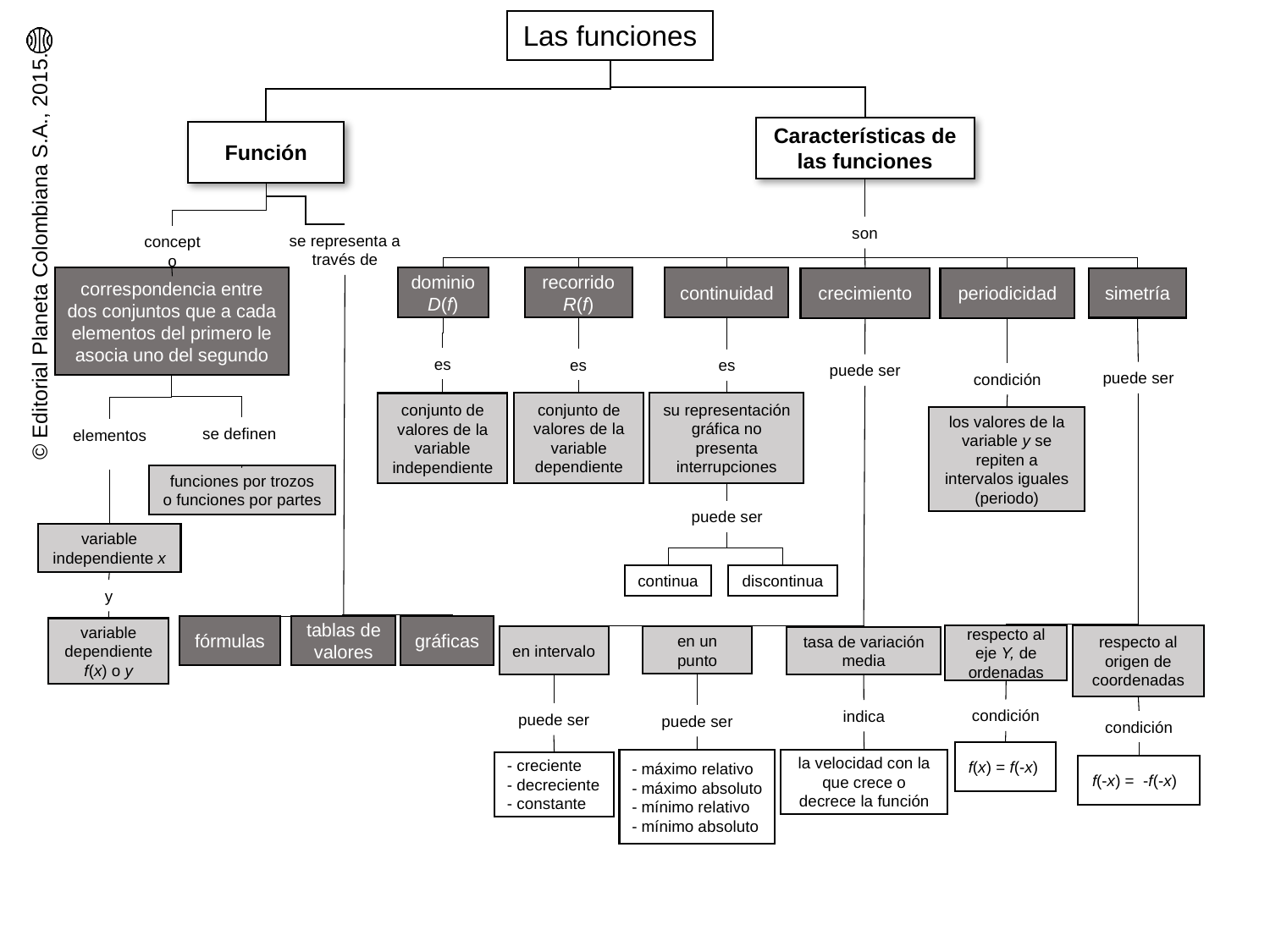

Las funciones
Características de las funciones
Función
son
se representa a través de
concepto
dominio
D(f)
continuidad
correspondencia entre dos conjuntos que a cada elementos del primero le asocia uno del segundo

recorrido
R(f)

simetría
crecimiento
periodicidad
es
es
es
puede ser
puede ser
condición
su representación gráfica no presenta interrupciones
conjunto de valores de la variable dependiente
conjunto de valores de la variable independiente
los valores de la variable y se repiten a intervalos iguales (periodo)
se definen
elementos
funciones por trozos
o funciones por partes
puede ser
variable independiente x
discontinua
continua
y
fórmulas
tablas de valores
gráficas
variable dependiente f(x) o y
respecto al eje Y, de ordenadas
respecto al origen de coordenadas
en un punto
en intervalo
tasa de variación media
condición
indica
puede ser
puede ser
condición
f(x) = f(-x)
la velocidad con la que crece o decrece la función
- máximo relativo
- máximo absoluto
- mínimo relativo
- mínimo absoluto
- creciente
- decreciente - constante
f(-x) =  -f(-x)